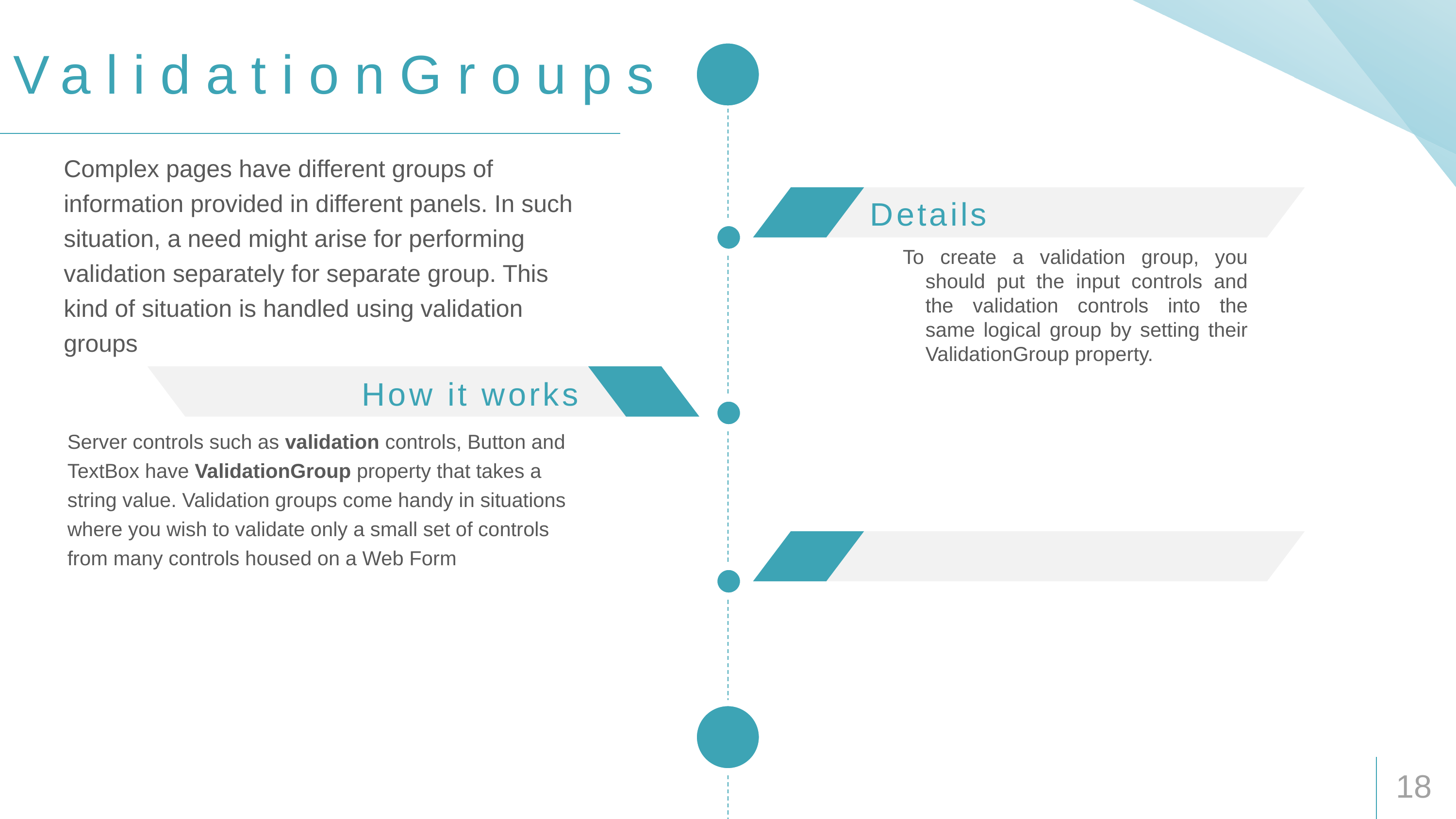

ValidationGroups
Complex pages have different groups of information provided in different panels. In such situation, a need might arise for performing validation separately for separate group. This kind of situation is handled using validation groups
Details
To create a validation group, you should put the input controls and the validation controls into the same logical group by setting their ValidationGroup property.
How it works
Server controls such as validation controls, Button and TextBox have ValidationGroup property that takes a string value. Validation groups come handy in situations where you wish to validate only a small set of controls from many controls housed on a Web Form
18